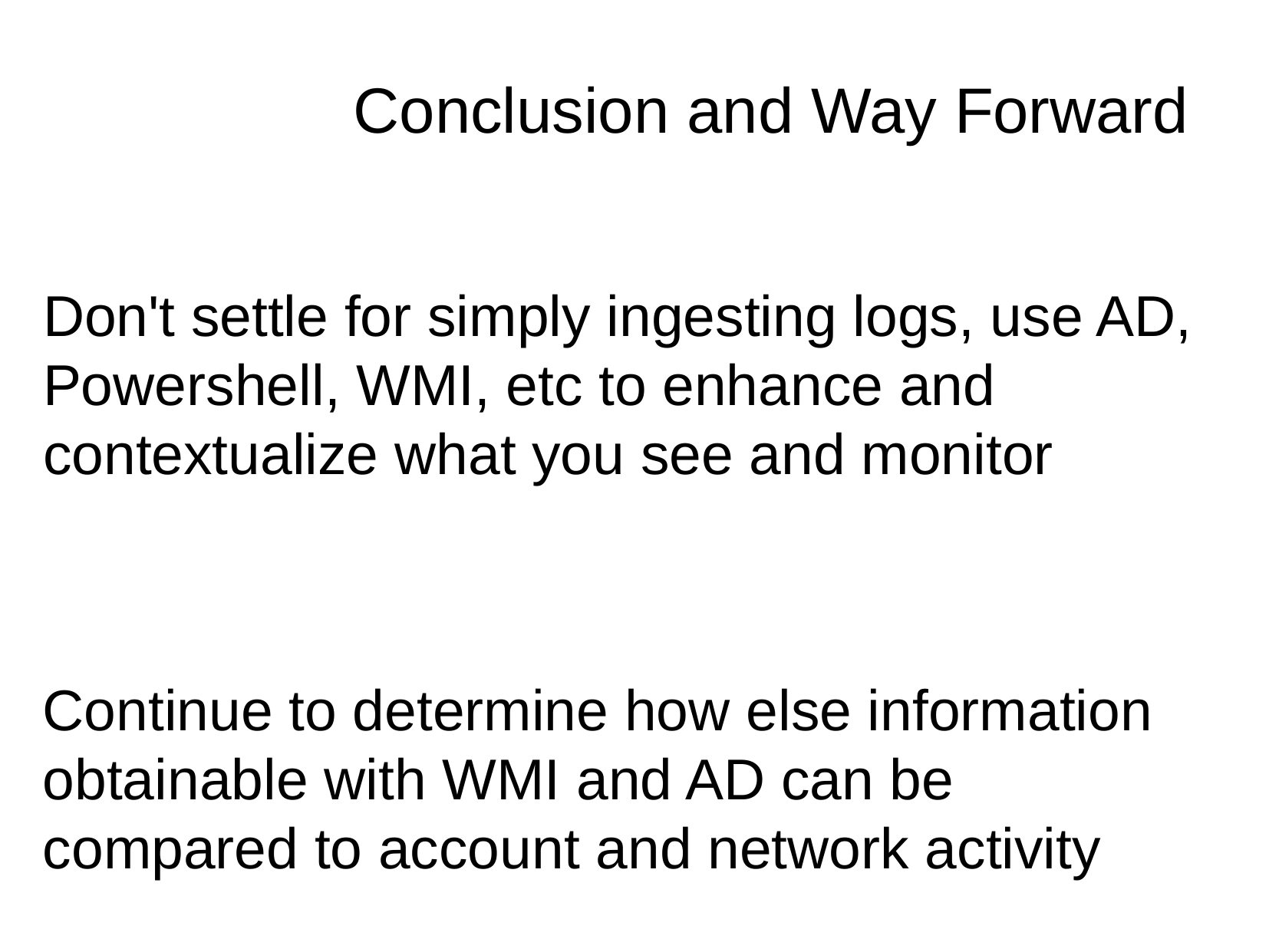

Conclusion and Way Forward
Don't settle for simply ingesting logs, use AD, Powershell, WMI, etc to enhance and contextualize what you see and monitor
Continue to determine how else information obtainable with WMI and AD can be compared to account and network activity